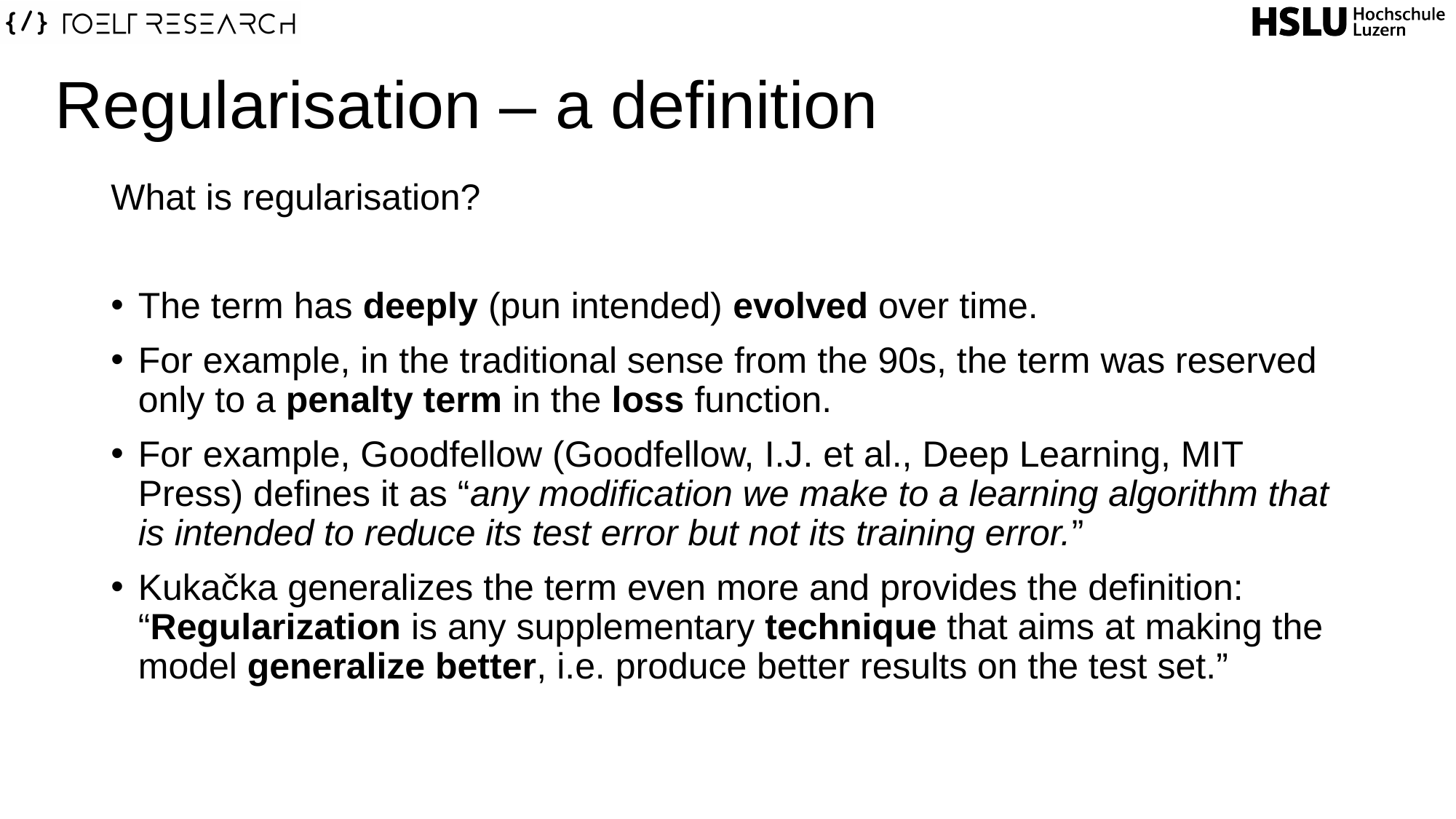

# Regularisation – a definition
What is regularisation?

The term has deeply (pun intended) evolved over time.
For example, in the traditional sense from the 90s, the term was reserved only to a penalty term in the loss function.
For example, Goodfellow (Goodfellow, I.J. et al., Deep Learning, MIT Press) defines it as “any modification we make to a learning algorithm that is intended to reduce its test error but not its training error.”
Kukačka generalizes the term even more and provides the definition: “Regularization is any supplementary technique that aims at making the model generalize better, i.e. produce better results on the test set.”